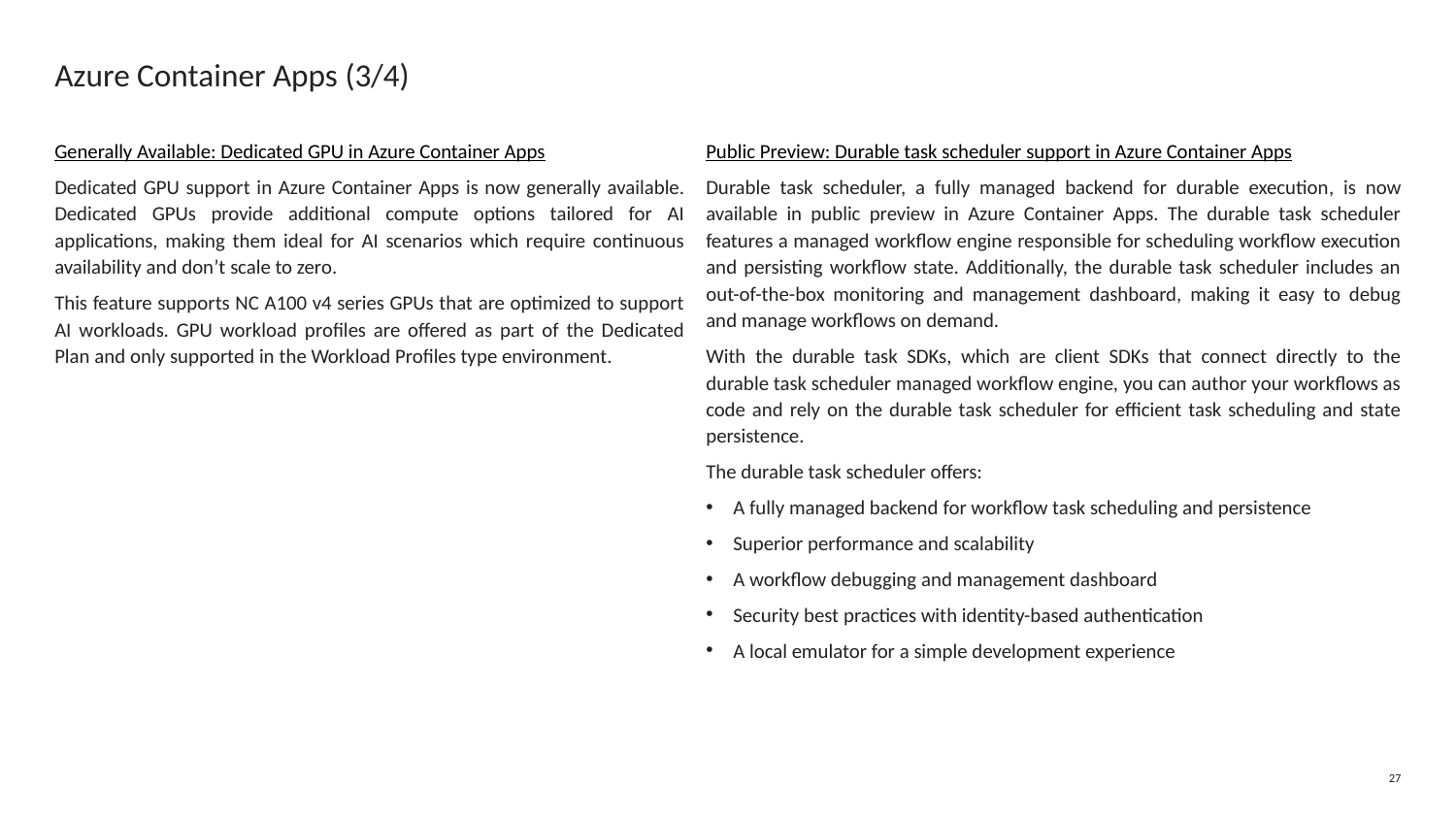

# Azure Container Apps (3/4)
Generally Available: Dedicated GPU in Azure Container Apps
Dedicated GPU support in Azure Container Apps is now generally available. Dedicated GPUs provide additional compute options tailored for AI applications, making them ideal for AI scenarios which require continuous availability and don’t scale to zero.
This feature supports NC A100 v4 series GPUs that are optimized to support AI workloads. GPU workload profiles are offered as part of the Dedicated Plan and only supported in the Workload Profiles type environment.
Public Preview: Durable task scheduler support in Azure Container Apps
Durable task scheduler, a fully managed backend for durable execution, is now available in public preview in Azure Container Apps. The durable task scheduler features a managed workflow engine responsible for scheduling workflow execution and persisting workflow state. Additionally, the durable task scheduler includes an out-of-the-box monitoring and management dashboard, making it easy to debug and manage workflows on demand.
With the durable task SDKs, which are client SDKs that connect directly to the durable task scheduler managed workflow engine, you can author your workflows as code and rely on the durable task scheduler for efficient task scheduling and state persistence.
The durable task scheduler offers:
A fully managed backend for workflow task scheduling and persistence
Superior performance and scalability
A workflow debugging and management dashboard
Security best practices with identity-based authentication
A local emulator for a simple development experience